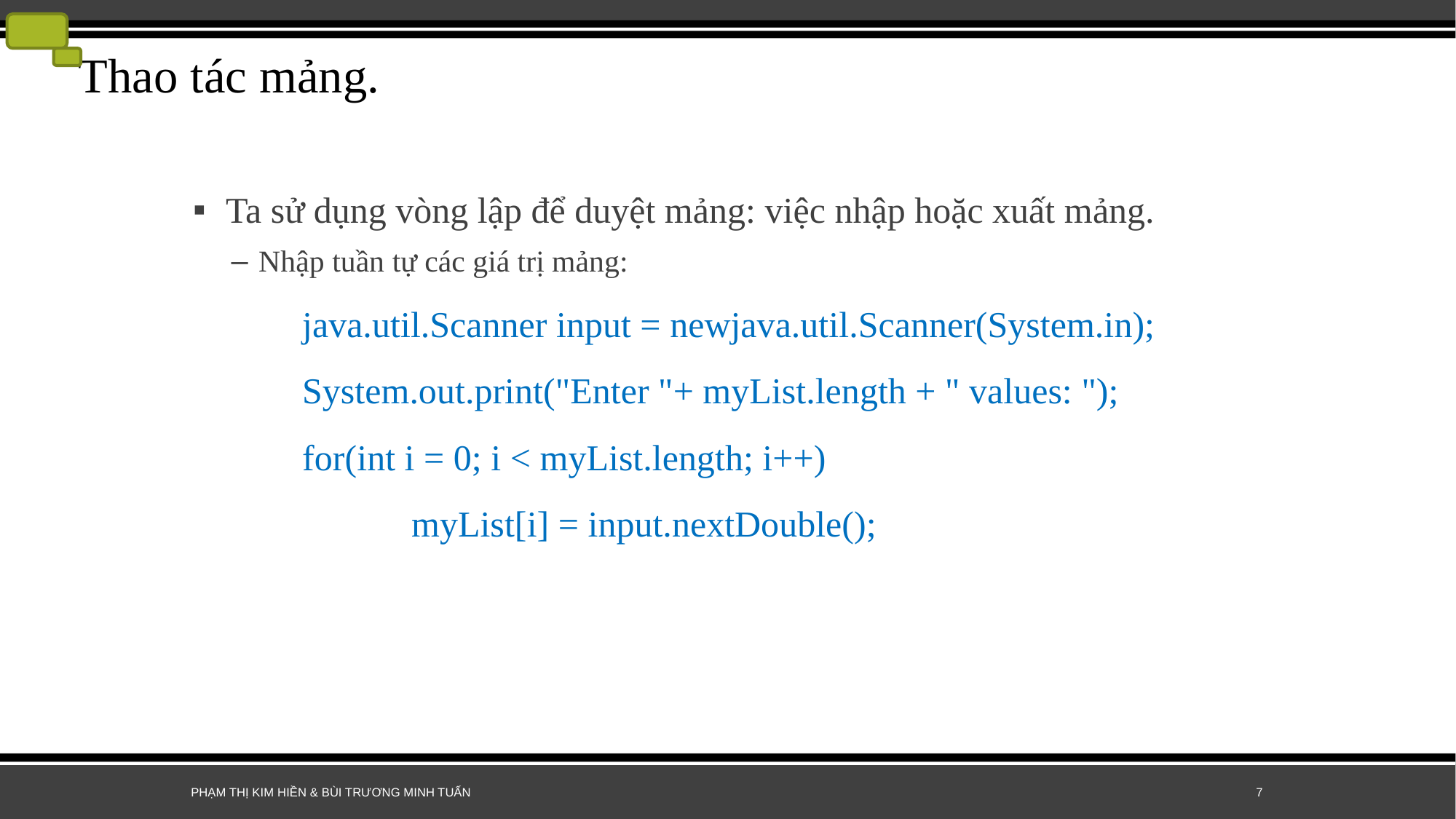

# Thao tác mảng.

Ta sử dụng vòng lập để duyệt mảng: việc nhập hoặc xuất mảng.
Nhập tuần tự các giá trị mảng:
	java.util.Scanner input = newjava.util.Scanner(System.in);
	System.out.print("Enter "+ myList.length + " values: ");
	for(int i = 0; i < myList.length; i++)
		myList[i] = input.nextDouble();

Phạm Thị Kim Hiền & Bùi Trương Minh Tuấn
7